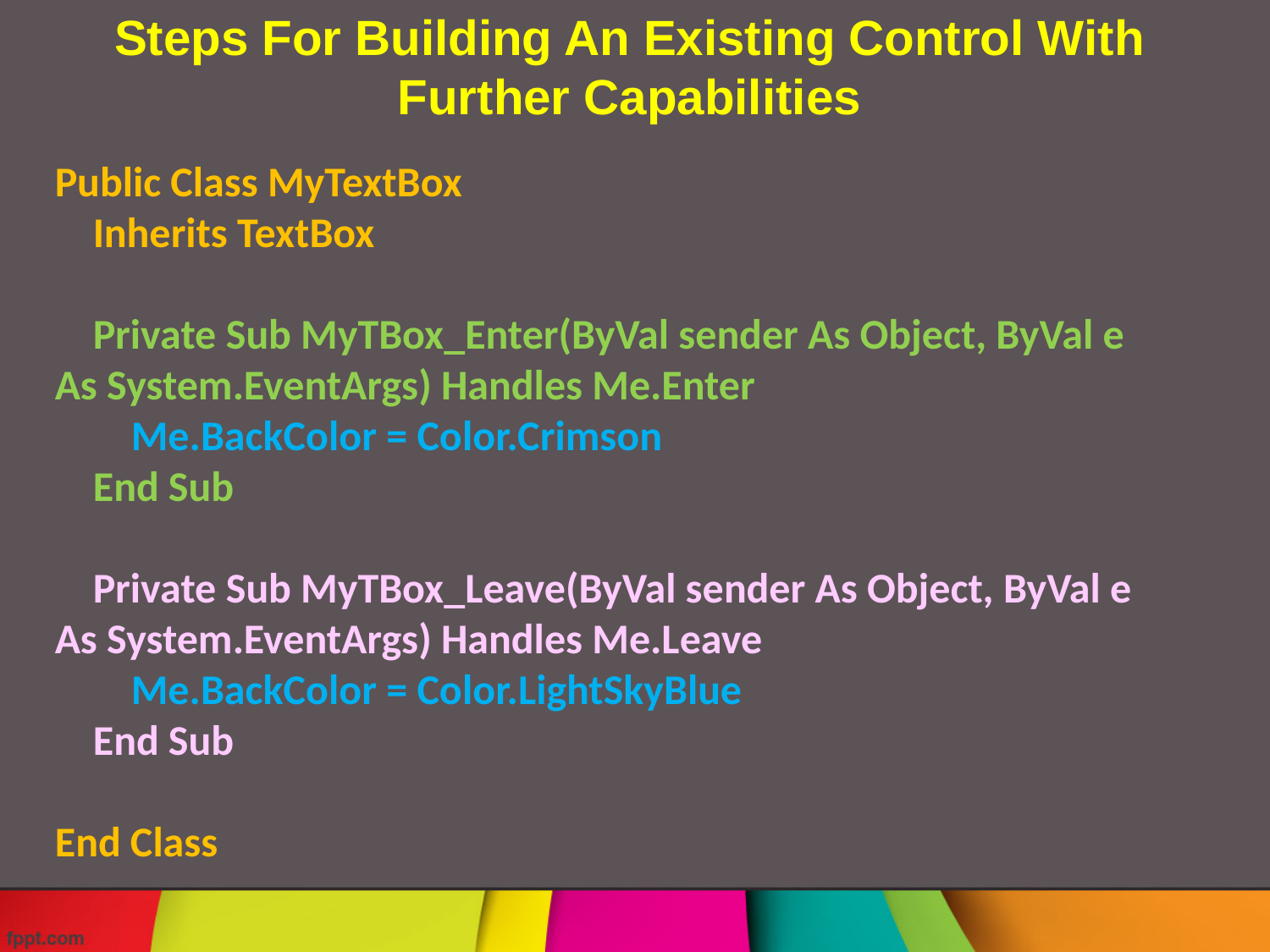

Steps For Building An Existing Control With Further Capabilities
Public Class MyTextBox
    Inherits TextBox

    Private Sub MyTBox_Enter(ByVal sender As Object, ByVal e 	As System.EventArgs) Handles Me.Enter
        Me.BackColor = Color.Crimson
    End Sub

    Private Sub MyTBox_Leave(ByVal sender As Object, ByVal e 	As System.EventArgs) Handles Me.Leave
        Me.BackColor = Color.LightSkyBlue
    End Sub

End Class